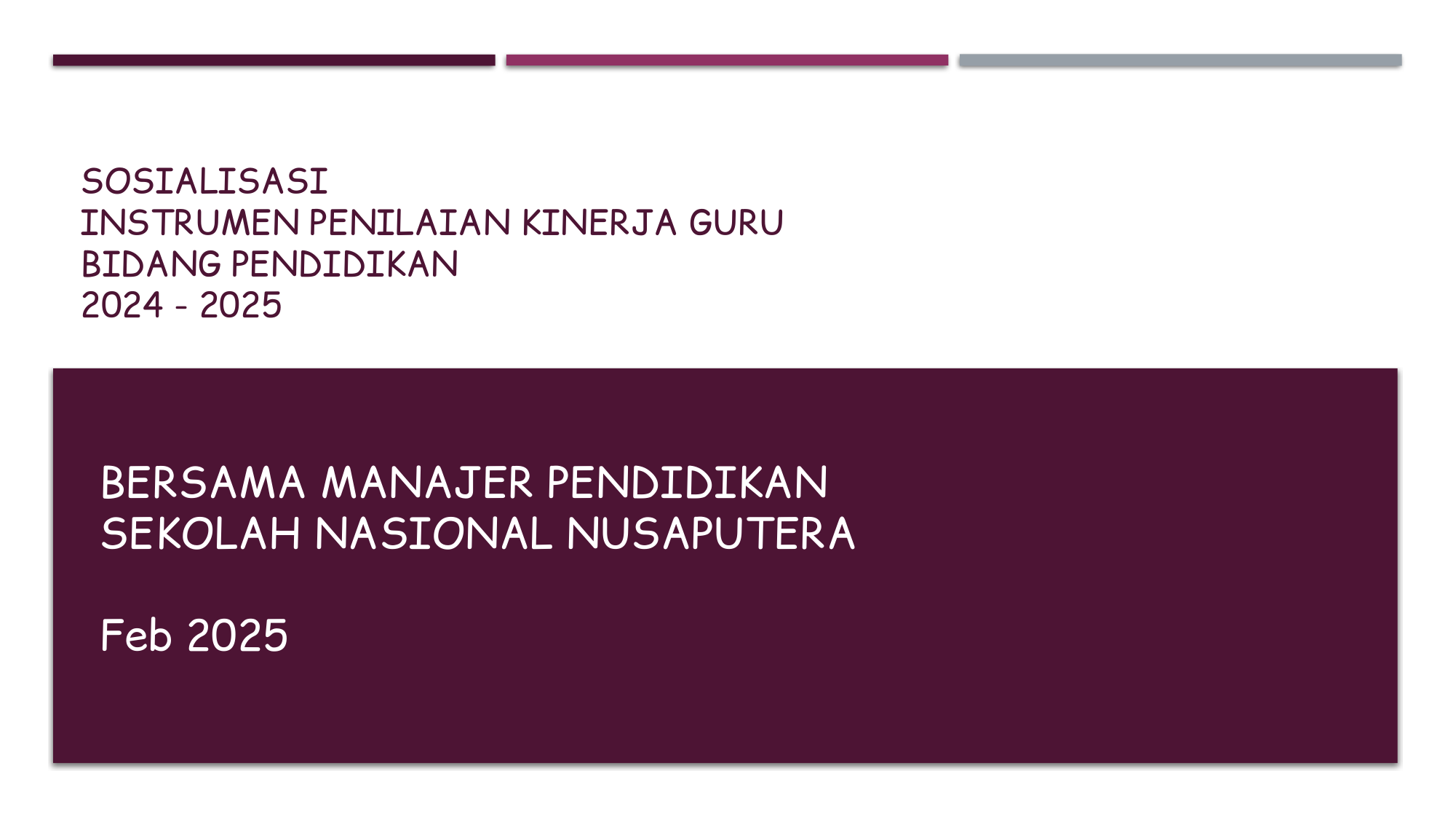

# Sosialisasi INSTRUMEN PENILAIAN KINERJA GURU BIDANG PENDIDIKAN 2024 - 2025

BERSAMA MANAJER PENDIDIKAN
SEKOLAH NASIONAL NUSAPUTERA

Feb 2025